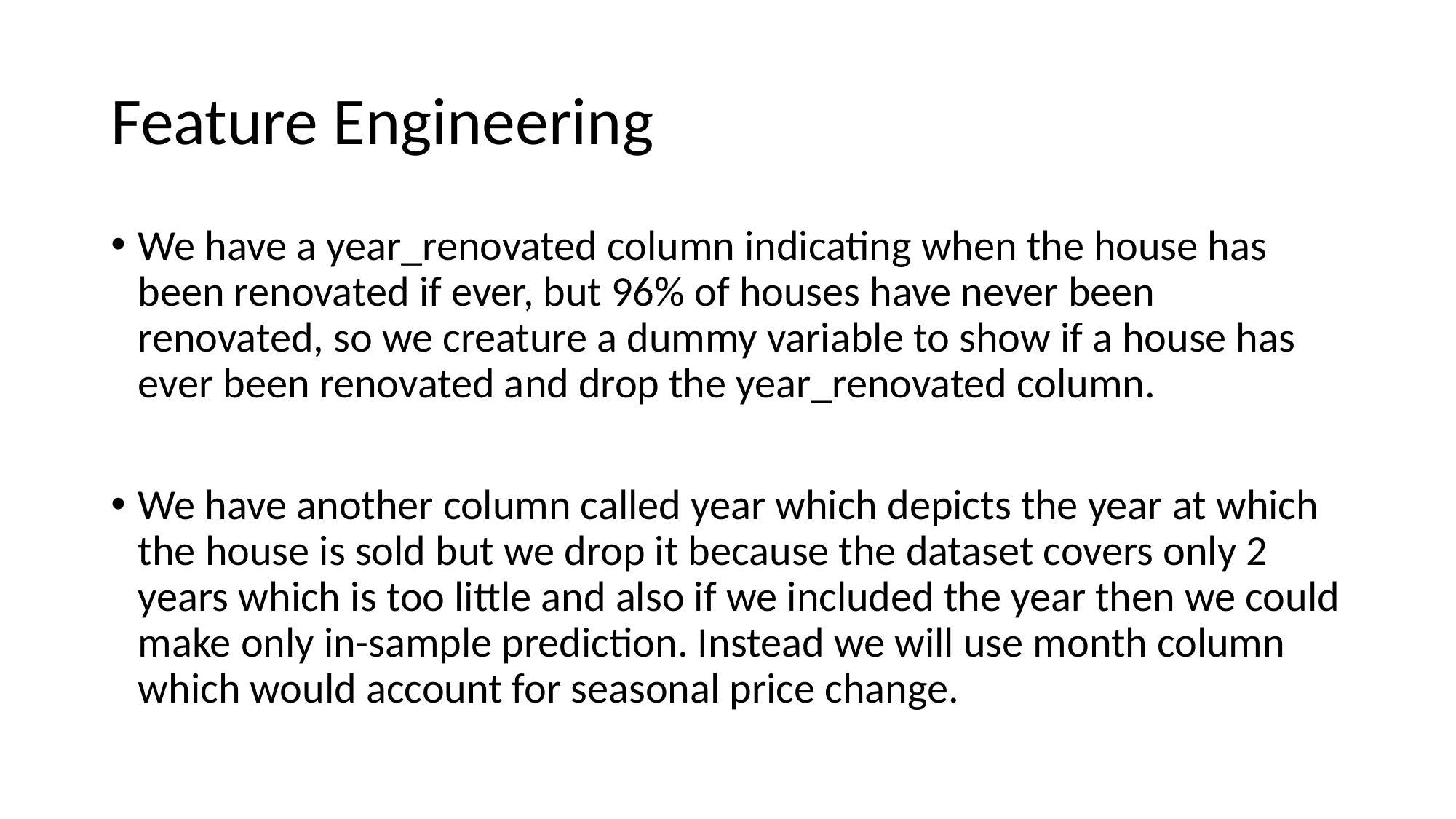

# Feature Engineering
We have a year_renovated column indicating when the house has been renovated if ever, but 96% of houses have never been renovated, so we creature a dummy variable to show if a house has ever been renovated and drop the year_renovated column.

We have another column called year which depicts the year at which the house is sold but we drop it because the dataset covers only 2 years which is too little and also if we included the year then we could make only in-sample prediction. Instead we will use month column which would account for seasonal price change.